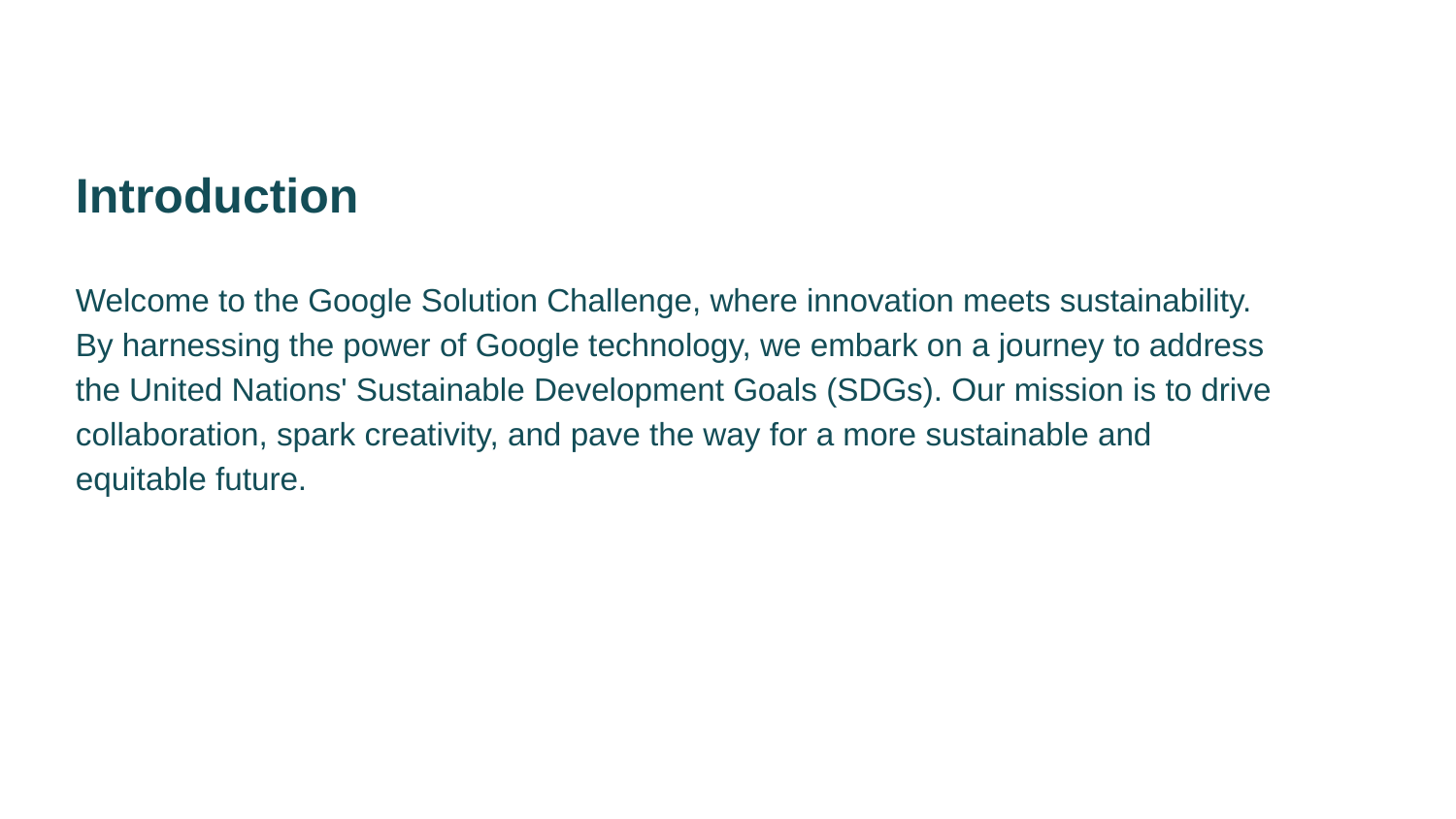

# Introduction
Welcome to the Google Solution Challenge, where innovation meets sustainability. By harnessing the power of Google technology, we embark on a journey to address the United Nations' Sustainable Development Goals (SDGs). Our mission is to drive collaboration, spark creativity, and pave the way for a more sustainable and equitable future.